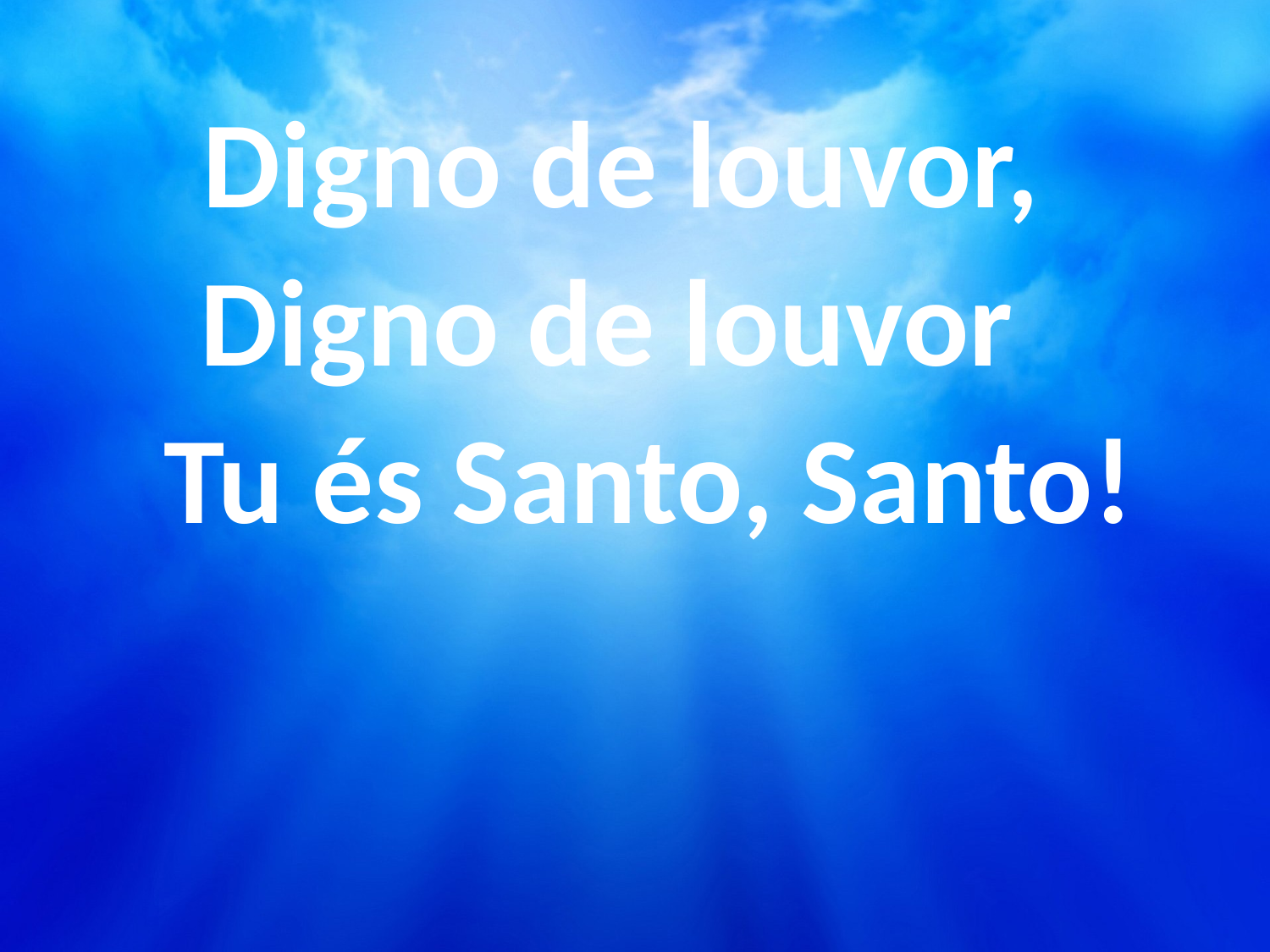

Digno de louvor,
Digno de louvor
 Tu és Santo, Santo!